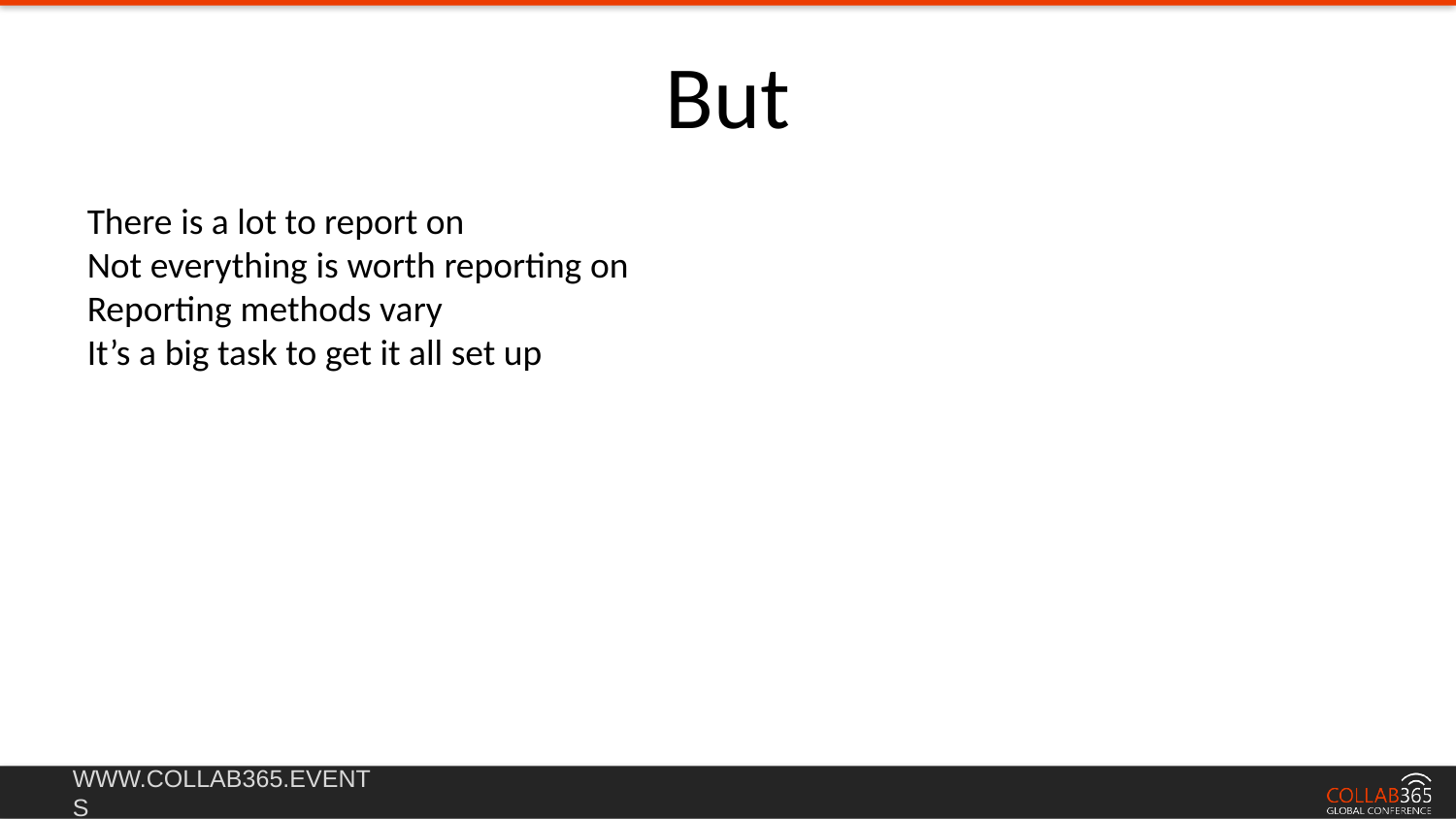

But
There is a lot to report on
Not everything is worth reporting on
Reporting methods vary
It’s a big task to get it all set up